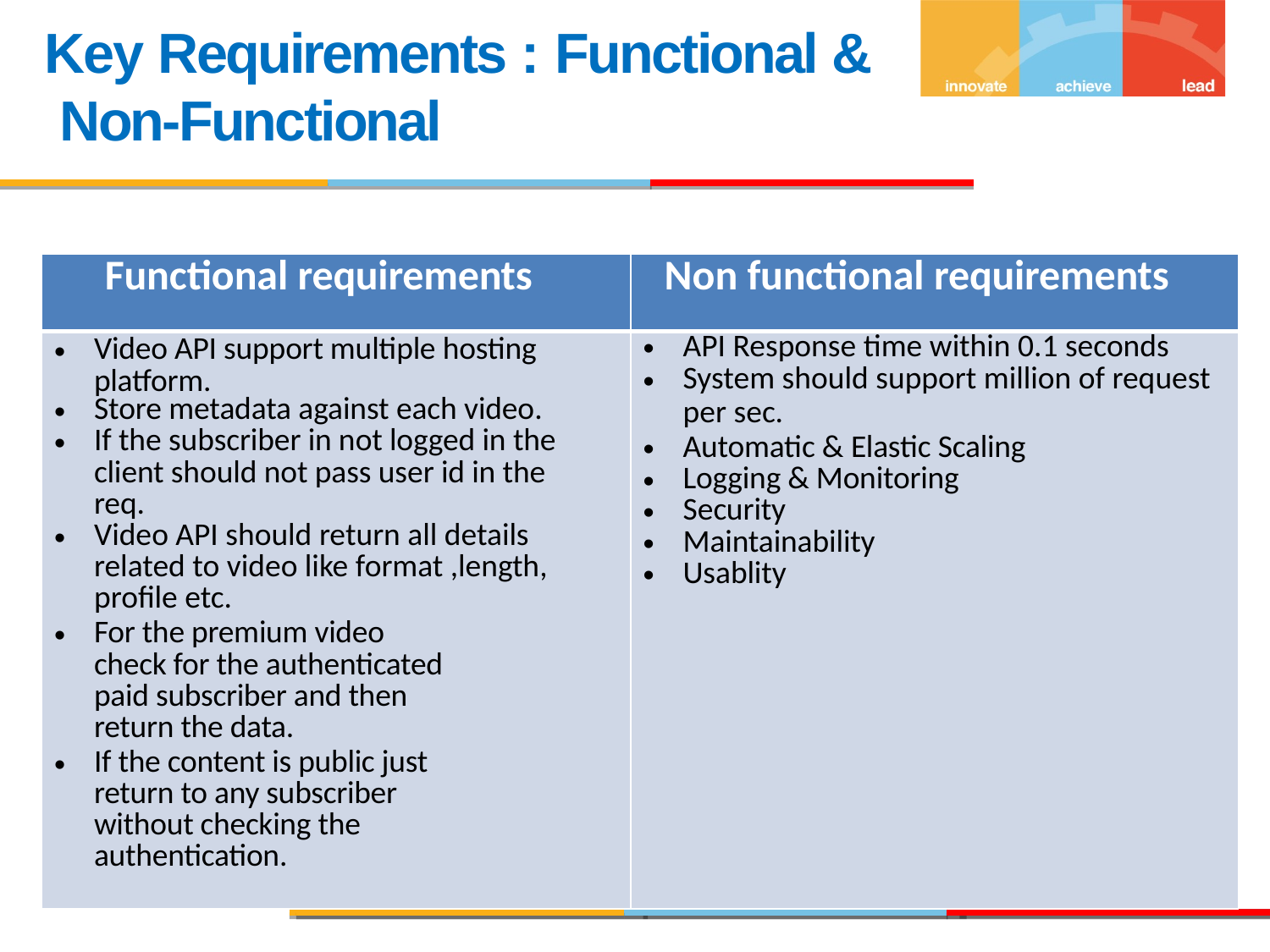

# Key Requirements : Functional &  Non-Functional
| Functional requirements | Non functional requirements |
| --- | --- |
| Video API support multiple hosting platform. Store metadata against each video. If the subscriber in not logged in the client should not pass user id in the req. Video API should return all details related to video like format ,length, profile etc. For the premium video check for the authenticated paid subscriber and then return the data. If the content is public just return to any subscriber without checking the authentication. | API Response time within 0.1 seconds System should support million of request per sec. Automatic & Elastic Scaling Logging & Monitoring Security Maintainability Usablity |